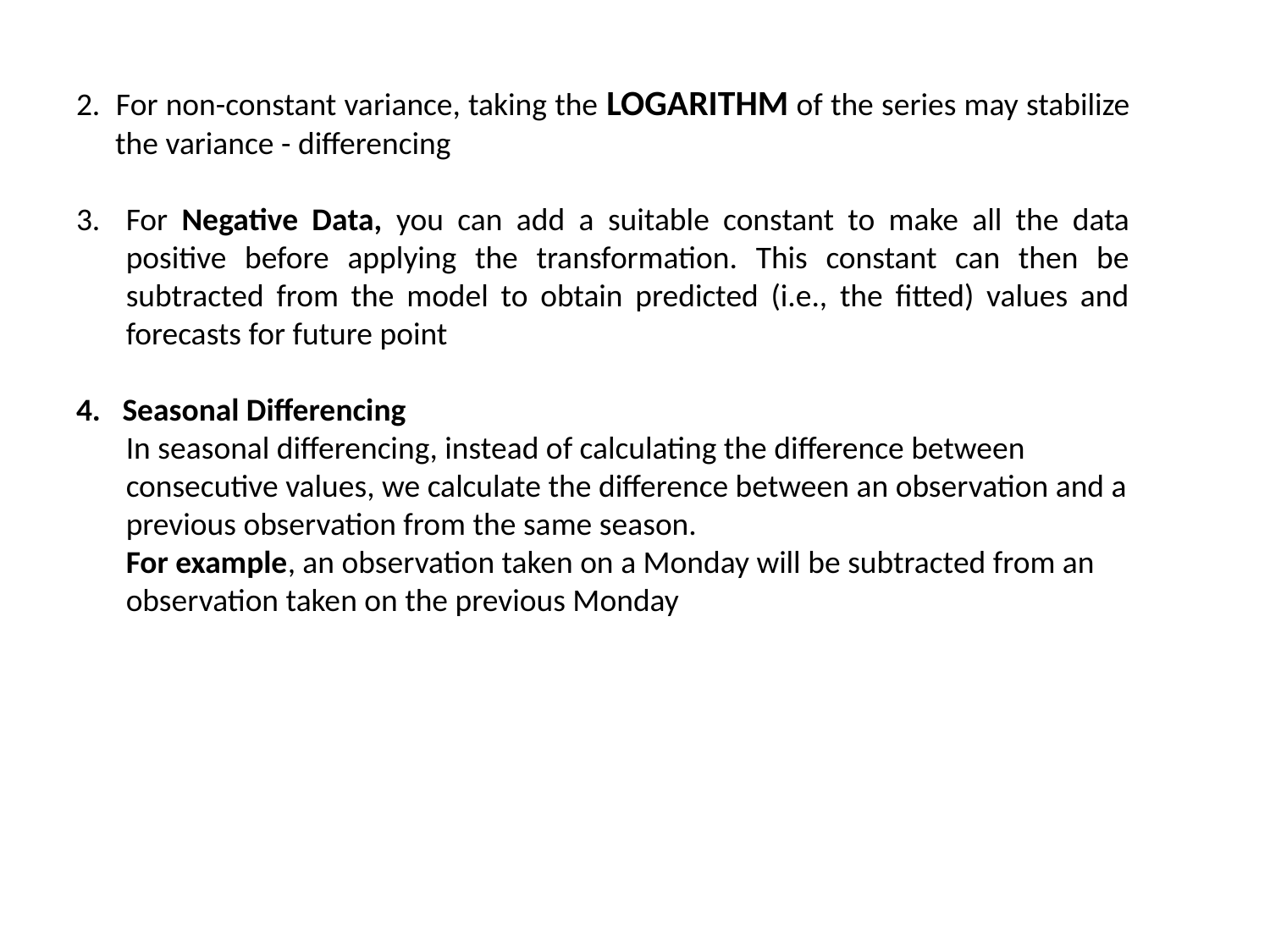

2.  For non-constant variance, taking the LOGARITHM of the series may stabilize the variance - differencing

For Negative Data, you can add a suitable constant to make all the data positive before applying the transformation. This constant can then be subtracted from the model to obtain predicted (i.e., the fitted) values and forecasts for future point

4.   Seasonal Differencing
In seasonal differencing, instead of calculating the difference between consecutive values, we calculate the difference between an observation and a previous observation from the same season.
For example, an observation taken on a Monday will be subtracted from an observation taken on the previous Monday